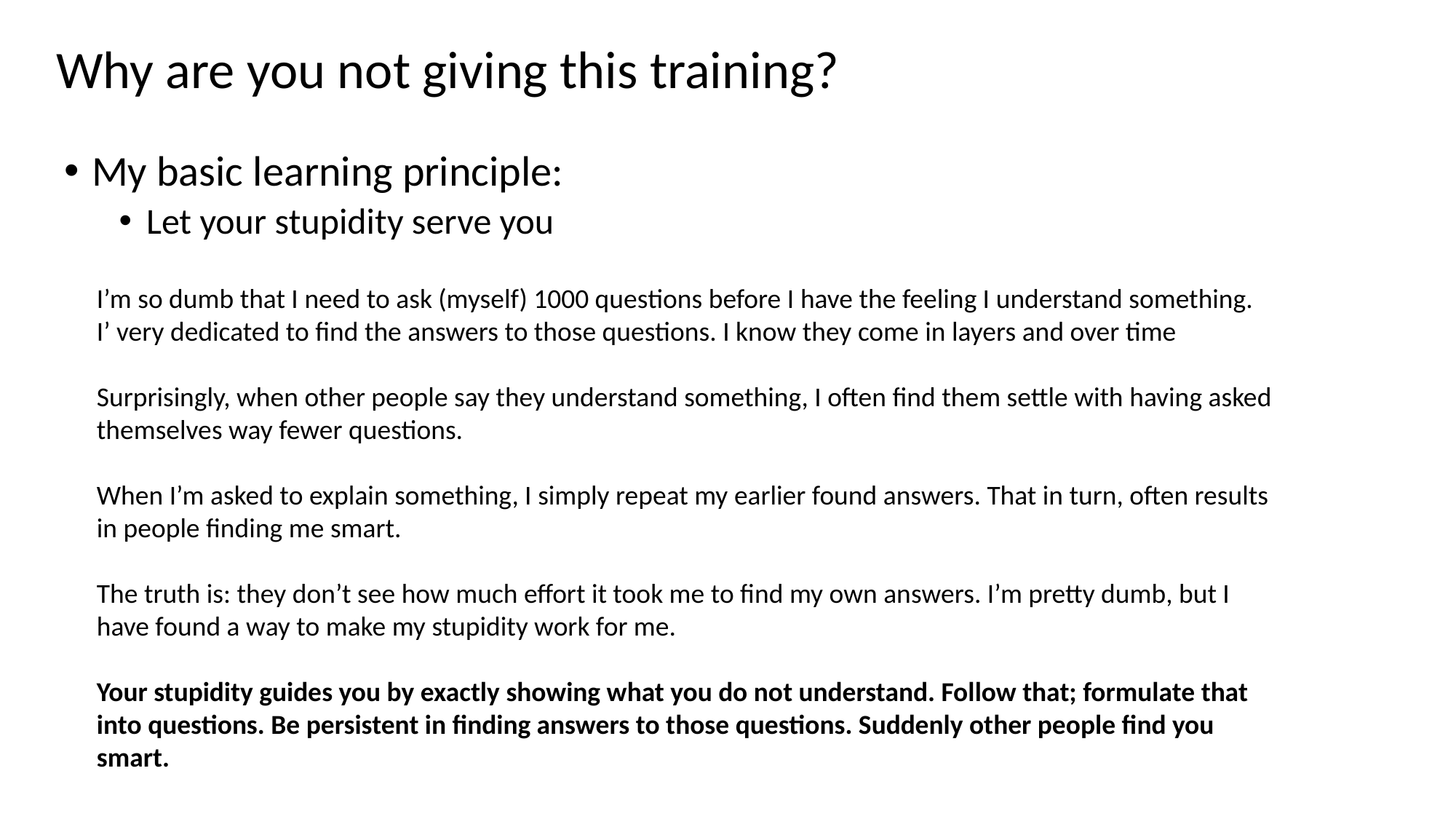

# Why are you not giving this training?
My basic learning principle:
Let your stupidity serve you

I’m so dumb that I need to ask (myself) 1000 questions before I have the feeling I understand something.
I’ very dedicated to find the answers to those questions. I know they come in layers and over time

Surprisingly, when other people say they understand something, I often find them settle with having asked themselves way fewer questions.

When I’m asked to explain something, I simply repeat my earlier found answers. That in turn, often results in people finding me smart.

The truth is: they don’t see how much effort it took me to find my own answers. I’m pretty dumb, but I have found a way to make my stupidity work for me.

Your stupidity guides you by exactly showing what you do not understand. Follow that; formulate that into questions. Be persistent in finding answers to those questions. Suddenly other people find you smart.